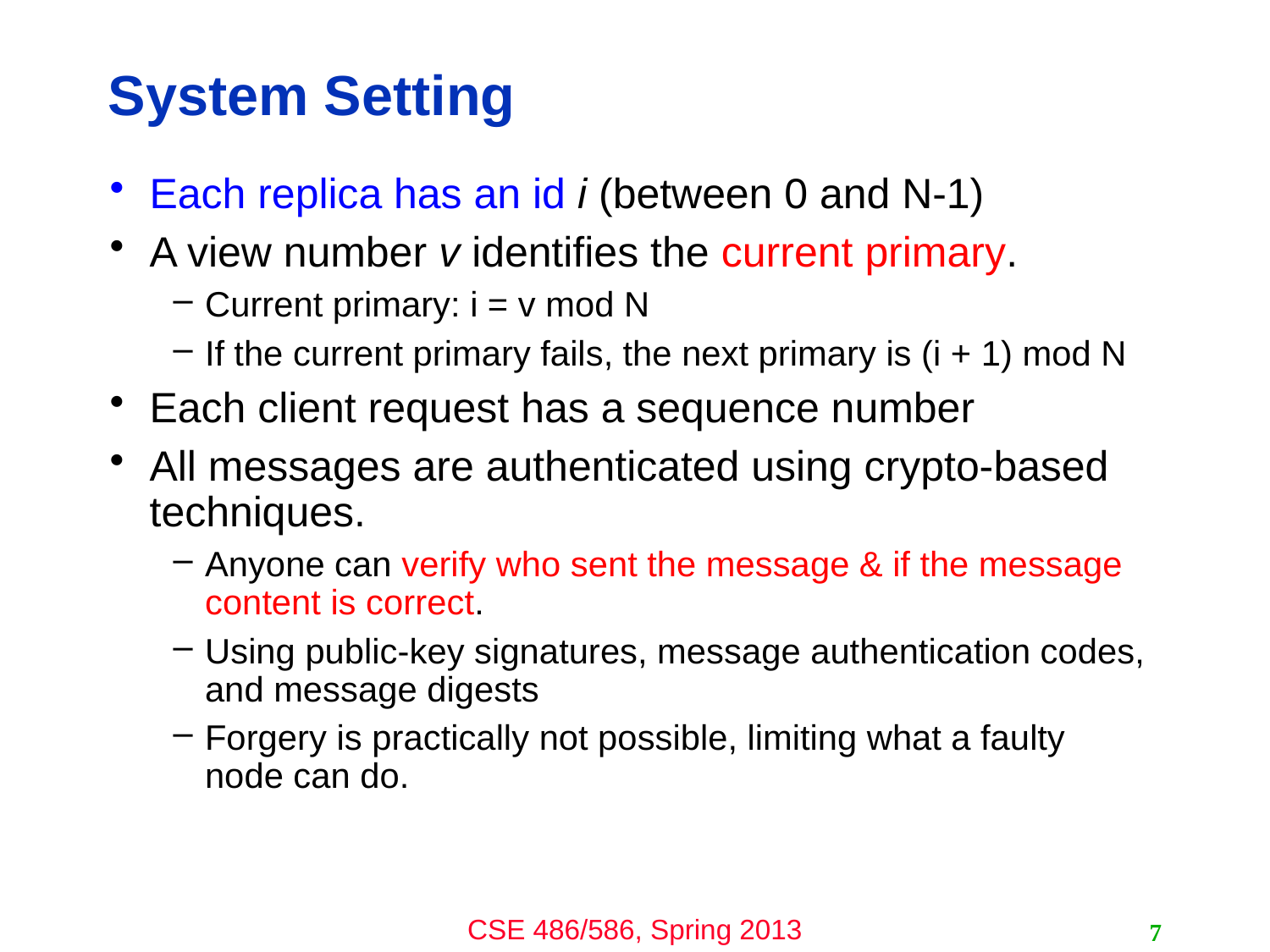

# System Setting
Each replica has an id i (between 0 and N-1)
A view number v identifies the current primary.
Current primary: i = v mod N
If the current primary fails, the next primary is (i + 1) mod N
Each client request has a sequence number
All messages are authenticated using crypto-based techniques.
Anyone can verify who sent the message & if the message content is correct.
Using public-key signatures, message authentication codes, and message digests
Forgery is practically not possible, limiting what a faulty node can do.
7